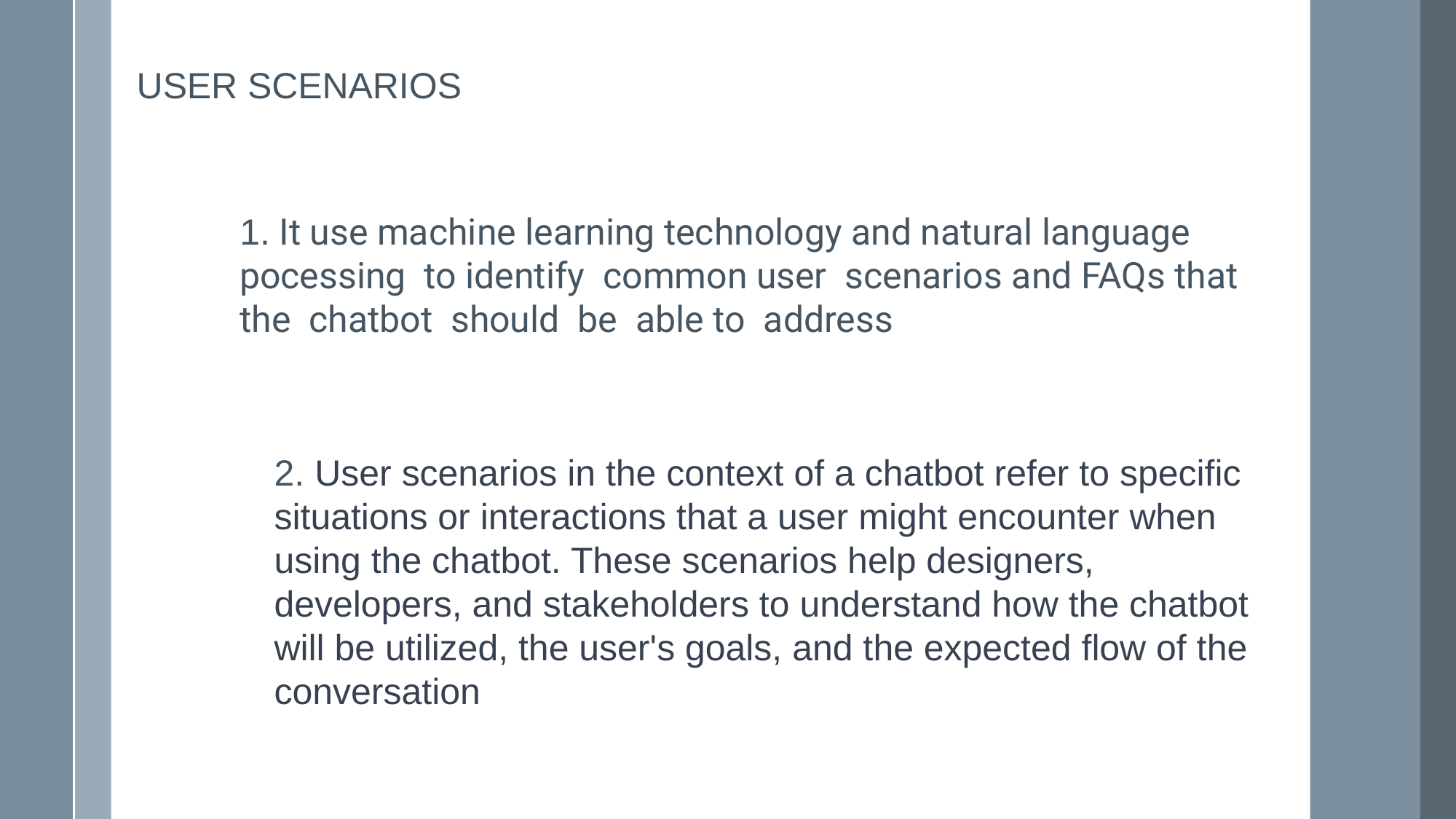

USER SCENARIOS
1. It use machine learning technology and natural language pocessing  to identify  common user  scenarios and FAQs that  the  chatbot  should  be  able to  address

2. User scenarios in the context of a chatbot refer to specific situations or interactions that a user might encounter when using the chatbot. These scenarios help designers, developers, and stakeholders to understand how the chatbot will be utilized, the user's goals, and the expected flow of the conversation